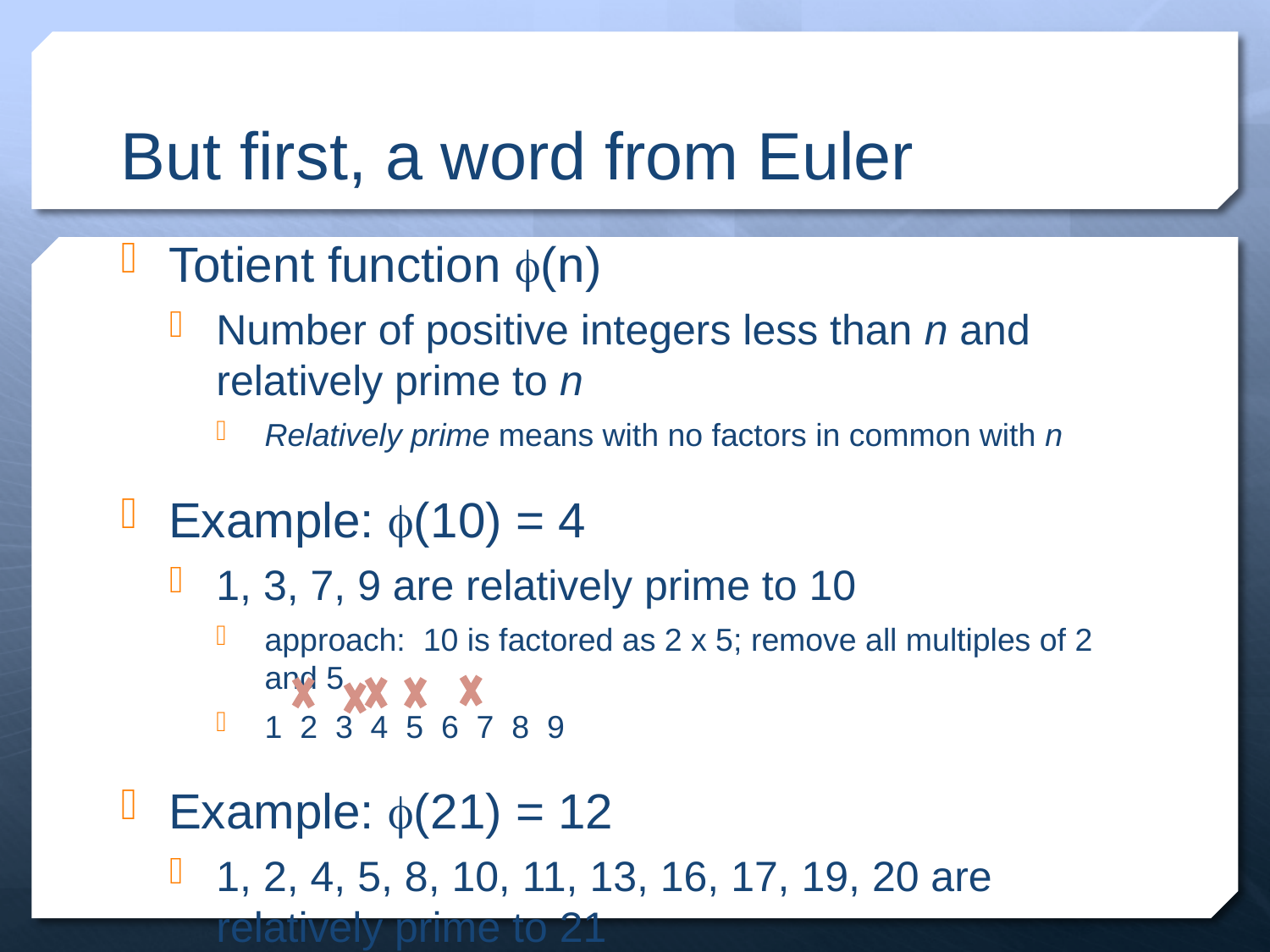

# But first, a word from Euler
Totient function φ(n)
Number of positive integers less than n and relatively prime to n
Relatively prime means with no factors in common with n
Example: φ(10) = 4
1, 3, 7, 9 are relatively prime to 10
approach:  10 is factored as 2 x 5; remove all multiples of 2 and 5
1  2  3  4  5  6  7  8  9
Example: φ(21) = 12
1, 2, 4, 5, 8, 10, 11, 13, 16, 17, 19, 20 are relatively prime to 21